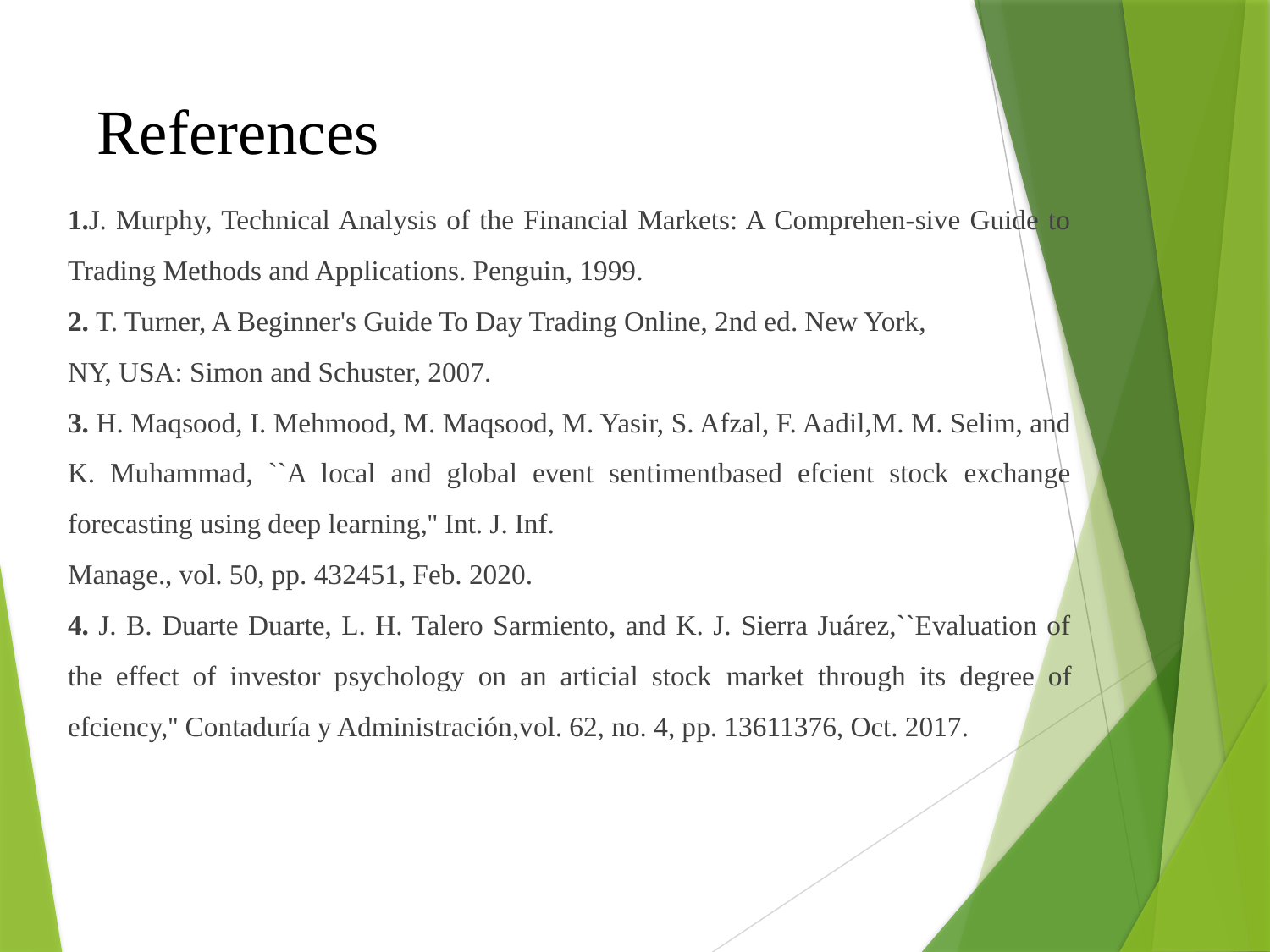

# References
1.J. Murphy, Technical Analysis of the Financial Markets: A Comprehen-sive Guide to Trading Methods and Applications. Penguin, 1999.
2. T. Turner, A Beginner's Guide To Day Trading Online, 2nd ed. New York,
NY, USA: Simon and Schuster, 2007.
3. H. Maqsood, I. Mehmood, M. Maqsood, M. Yasir, S. Afzal, F. Aadil,M. M. Selim, and K. Muhammad, ``A local and global event sentimentbased efcient stock exchange forecasting using deep learning,'' Int. J. Inf.
Manage., vol. 50, pp. 432451, Feb. 2020.
4. J. B. Duarte Duarte, L. H. Talero Sarmiento, and K. J. Sierra Juárez,``Evaluation of the effect of investor psychology on an articial stock market through its degree of efciency,'' Contaduría y Administración,vol. 62, no. 4, pp. 13611376, Oct. 2017.